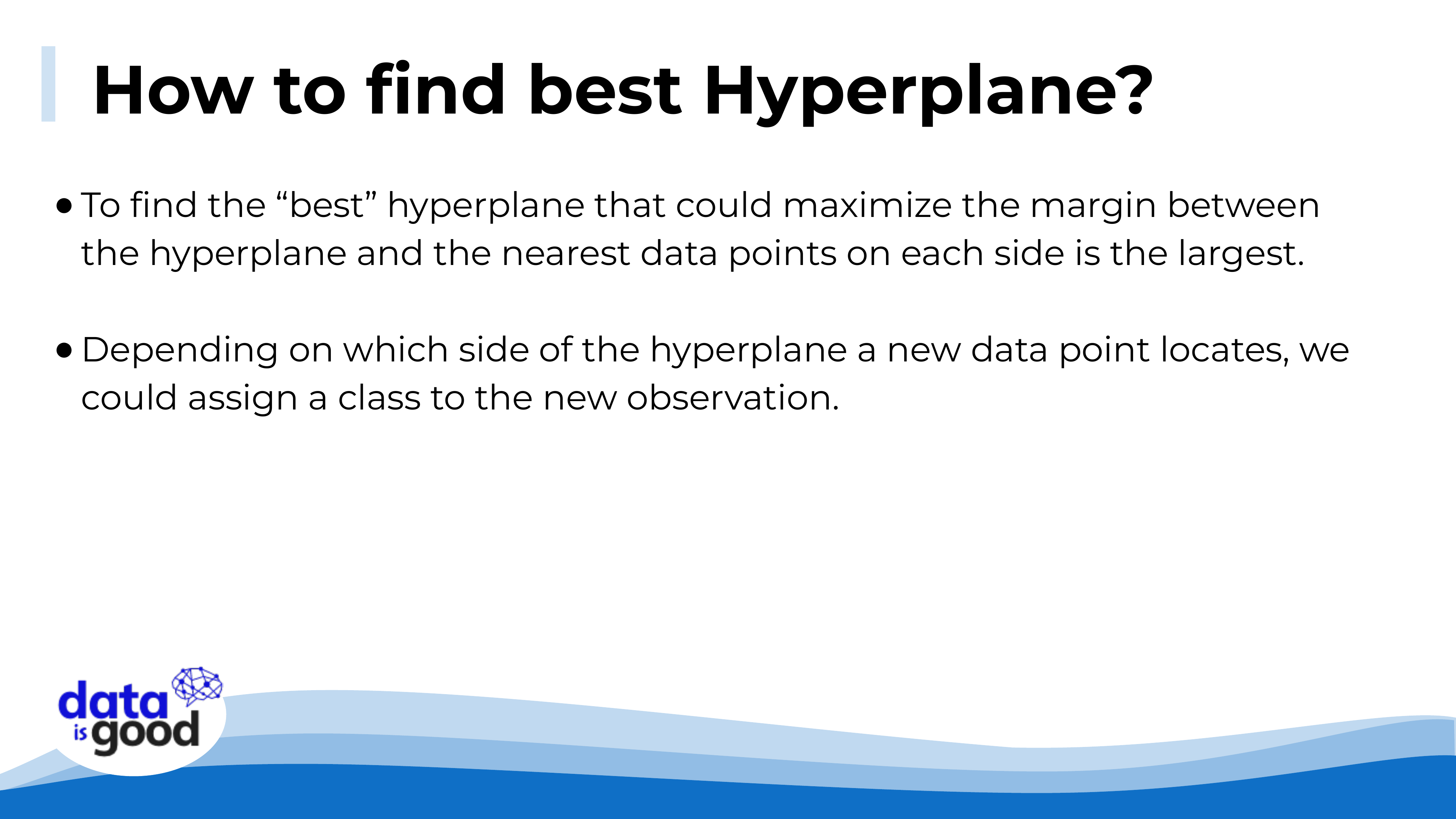

How to find best Hyperplane?
To find the “best” hyperplane that could maximize the margin between the hyperplane and the nearest data points on each side is the largest.

Depending on which side of the hyperplane a new data point locates, we could assign a class to the new observation.